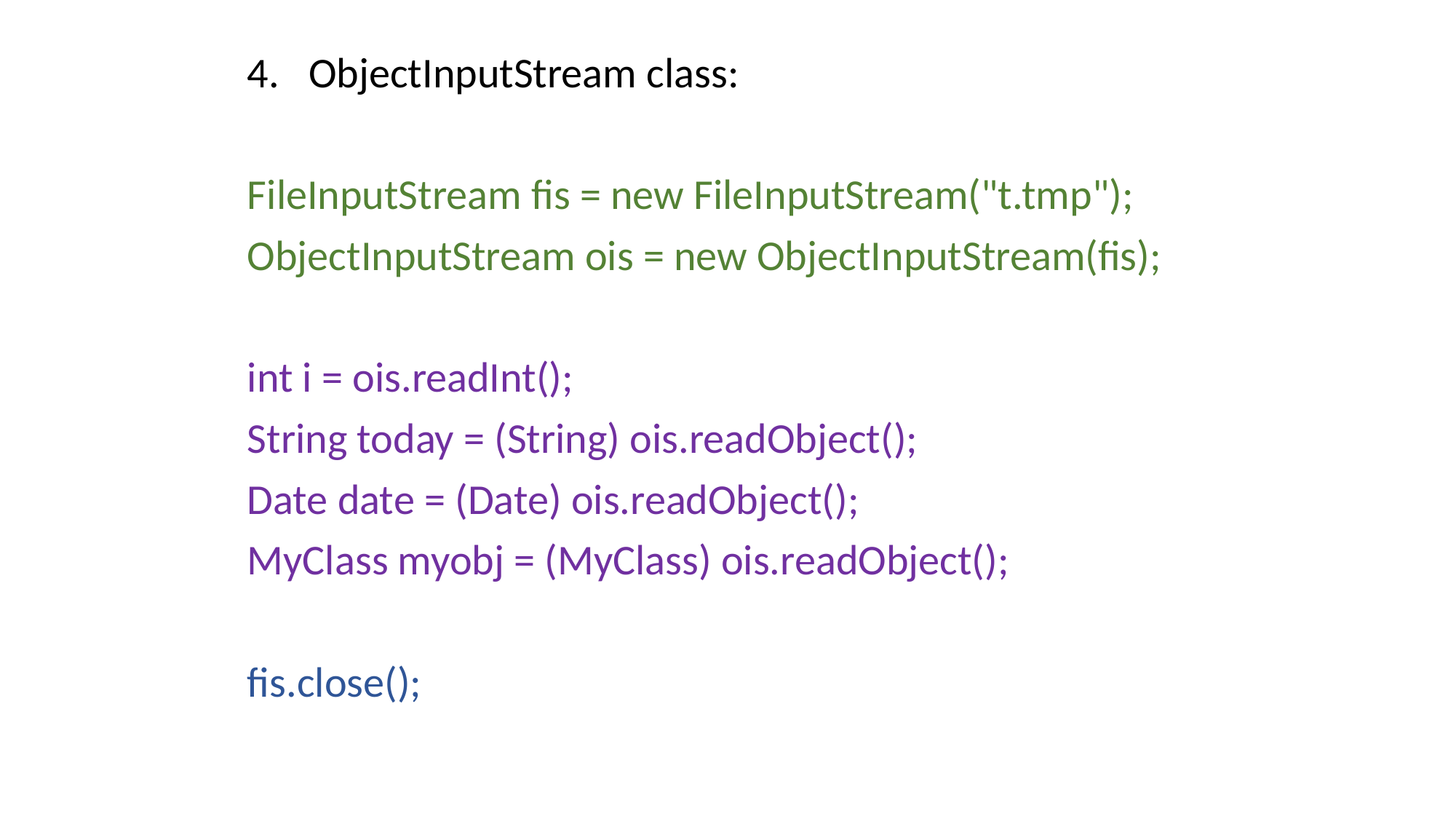

ObjectInputStream class:

FileInputStream fis = new FileInputStream("t.tmp");
ObjectInputStream ois = new ObjectInputStream(fis);

int i = ois.readInt();
String today = (String) ois.readObject();
Date date = (Date) ois.readObject();
MyClass myobj = (MyClass) ois.readObject();

fis.close();